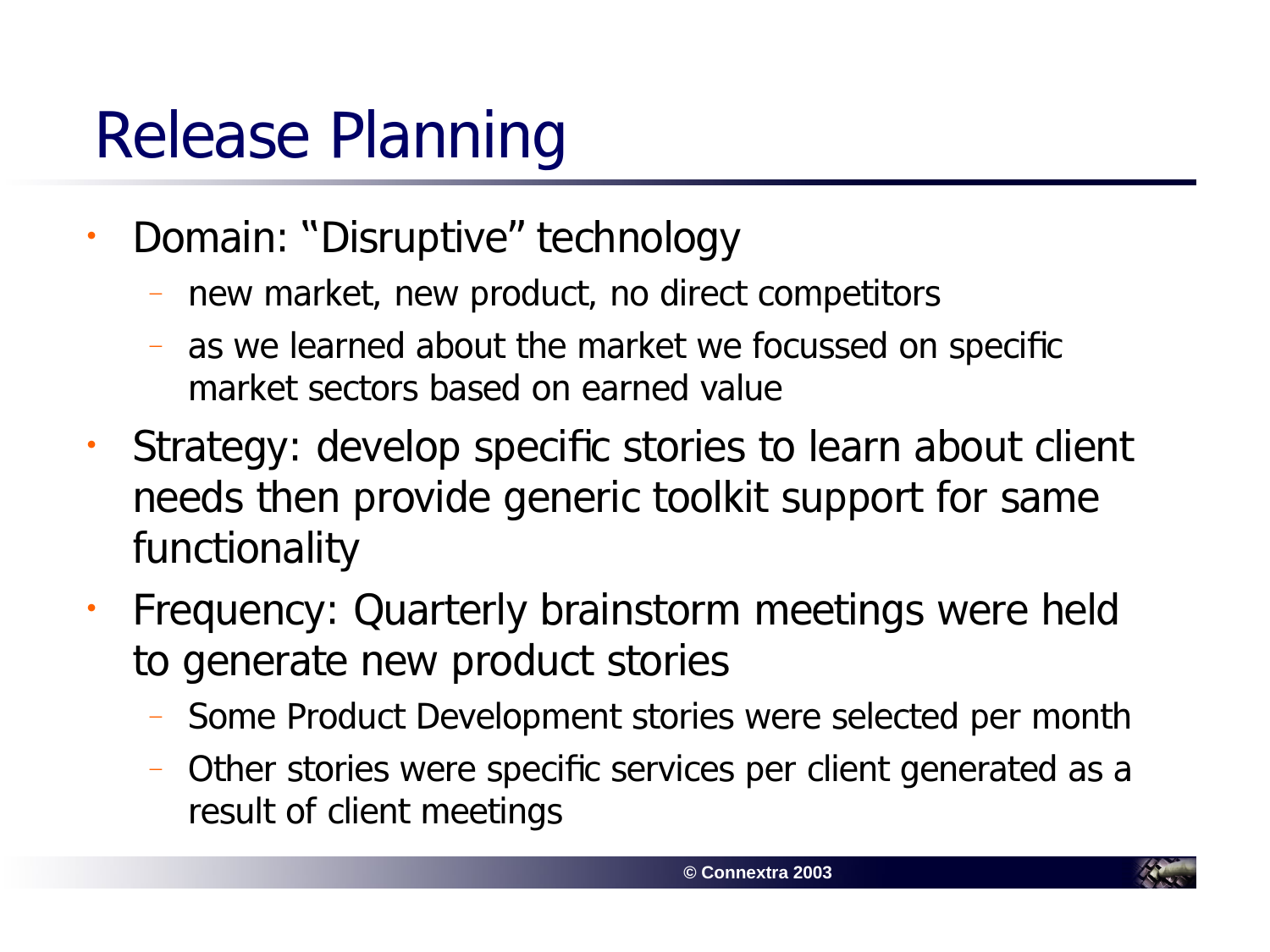

# Release Planning
Domain: “Disruptive” technology
new market, new product, no direct competitors
as we learned about the market we focussed on specific market sectors based on earned value
Strategy: develop specific stories to learn about client needs then provide generic toolkit support for same functionality
Frequency: Quarterly brainstorm meetings were held to generate new product stories
Some Product Development stories were selected per month
Other stories were specific services per client generated as a result of client meetings